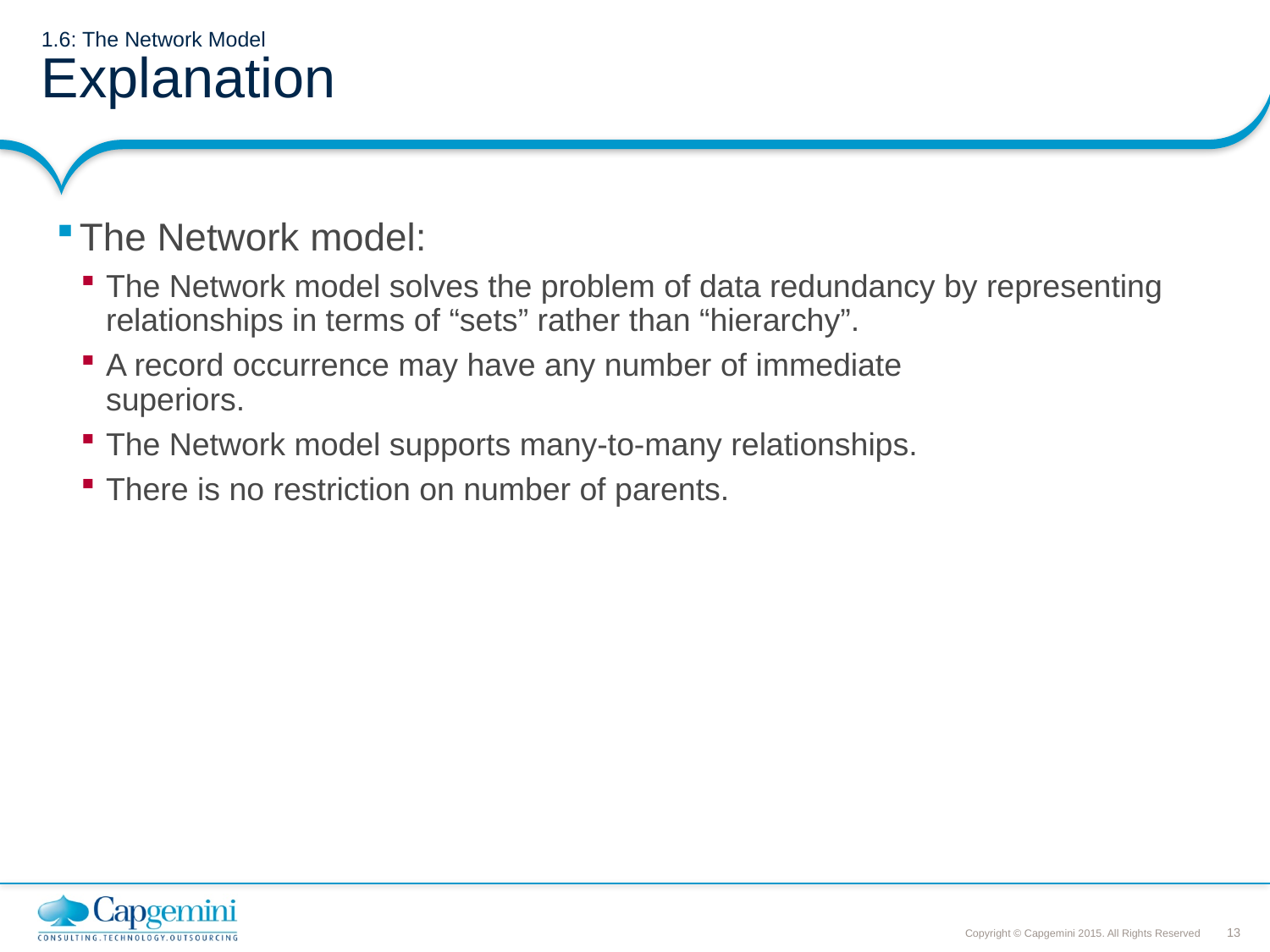

# 1.6: The Network Model Explanation
The Network model:
The Network model solves the problem of data redundancy by representing relationships in terms of “sets” rather than “hierarchy”.
A record occurrence may have any number of immediate
superiors.
The Network model supports many-to-many relationships.
There is no restriction on number of parents.